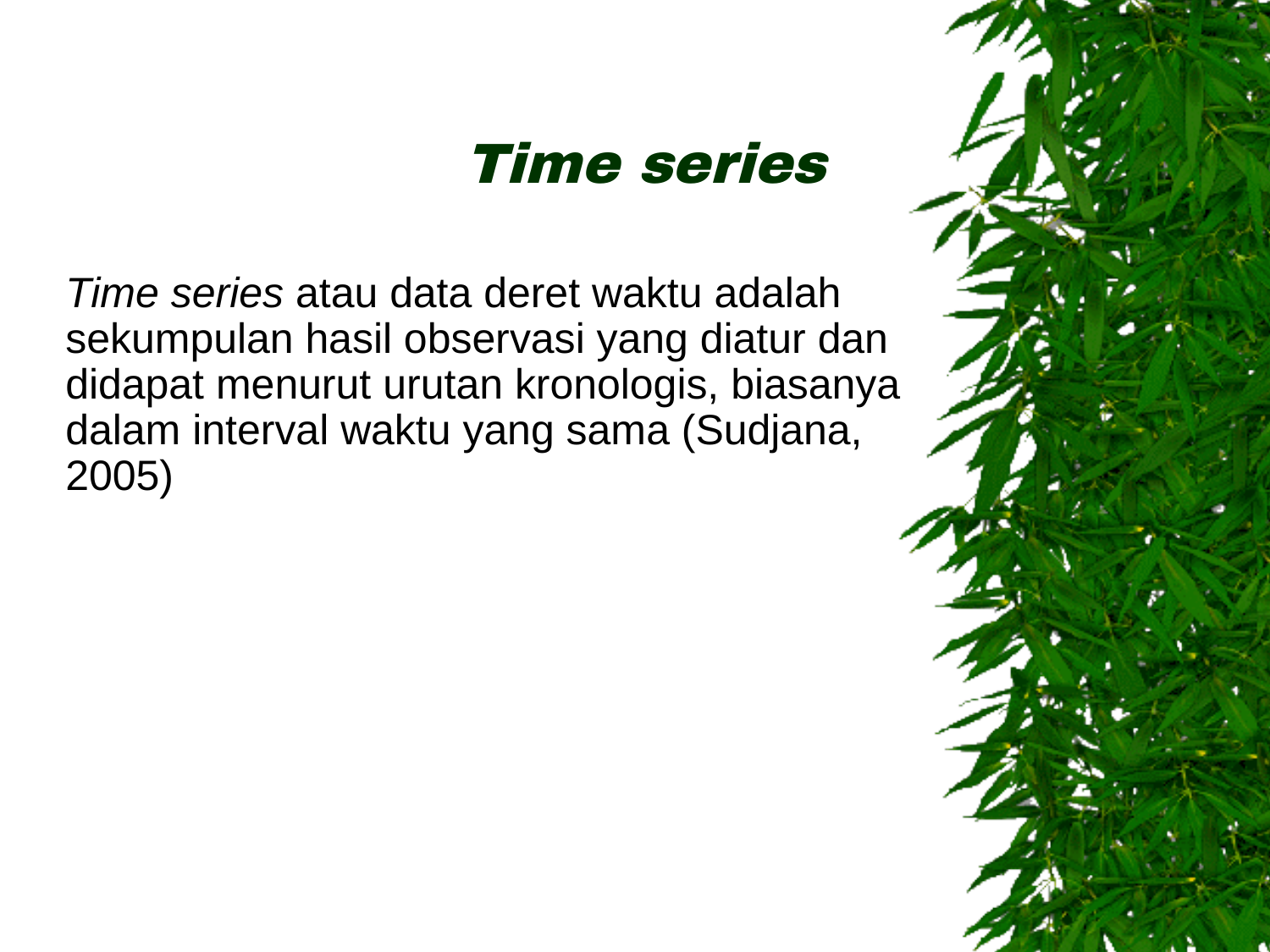

# Time series
Time series atau data deret waktu adalah sekumpulan hasil observasi yang diatur dan
didapat menurut urutan kronologis, biasanya dalam interval waktu yang sama (Sudjana,
2005)